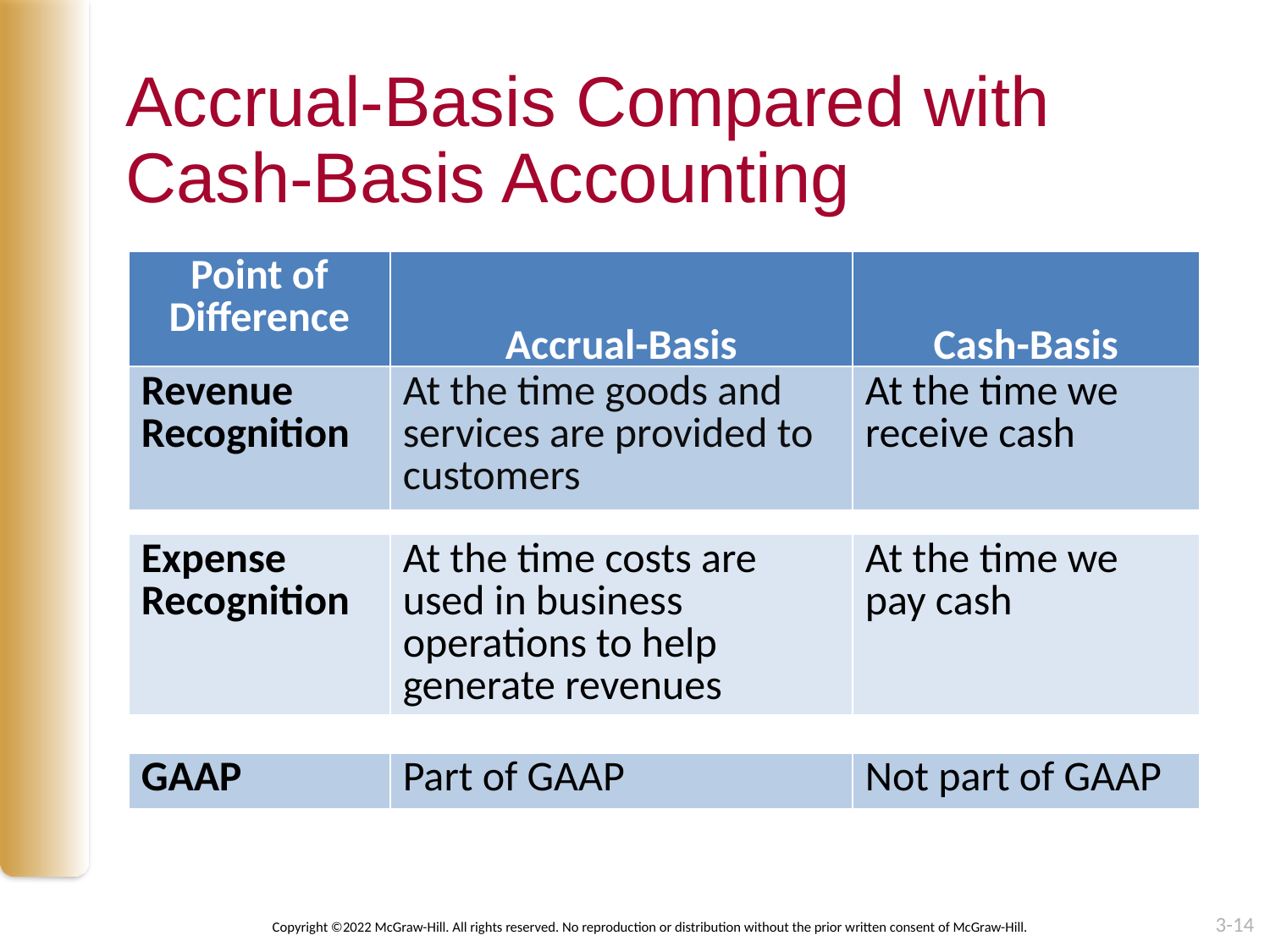

# Accrual-Basis Compared with        Cash-Basis Accounting
| Point of Difference | Accrual-Basis | Cash-Basis |
| --- | --- | --- |
| Revenue Recognition | At the time goods and services are provided to customers | At the time we receive cash |
| --- | --- | --- |
| Expense Recognition | At the time costs are used in business operations to help generate revenues | At the time we pay cash |
| --- | --- | --- |
| GAAP | Part of GAAP | Not part of GAAP |
| --- | --- | --- |
3-14
Copyright ©2022 McGraw-Hill. All rights reserved. No reproduction or distribution without the prior written consent of McGraw-Hill.